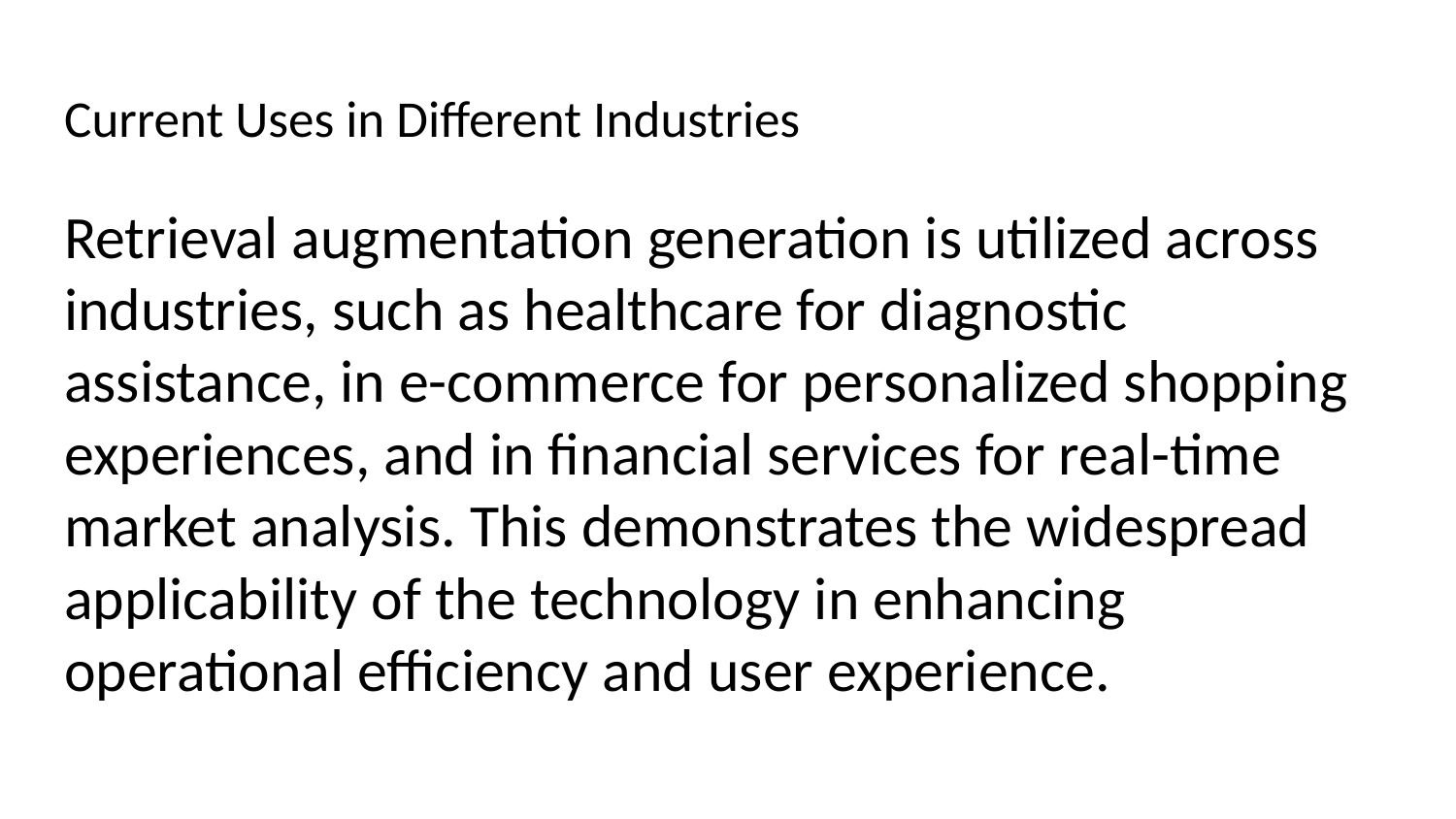

# Current Uses in Different Industries
Retrieval augmentation generation is utilized across industries, such as healthcare for diagnostic assistance, in e-commerce for personalized shopping experiences, and in financial services for real-time market analysis. This demonstrates the widespread applicability of the technology in enhancing operational efficiency and user experience.